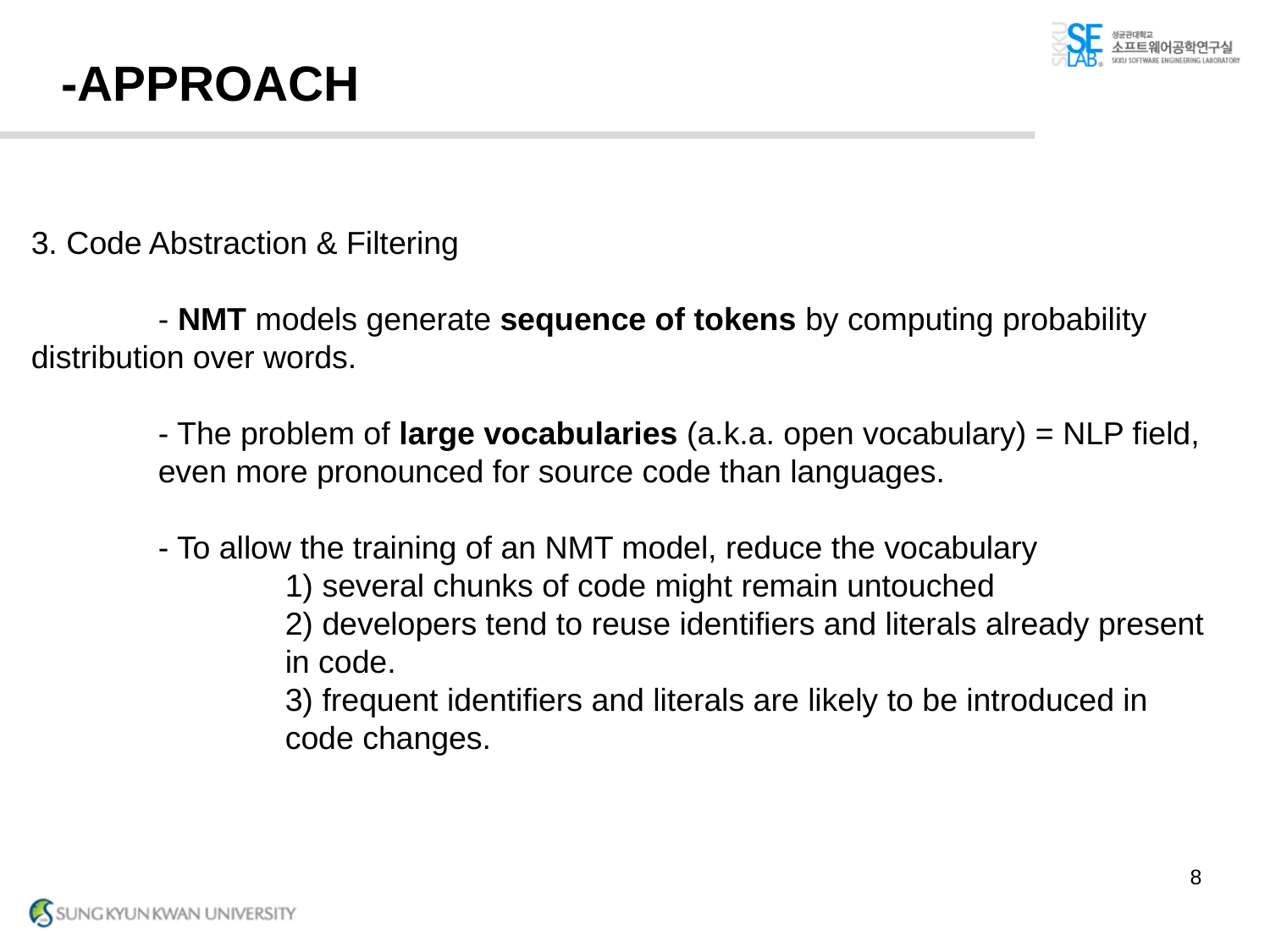

# -APPROACH
3. Code Abstraction & Filtering

	- NMT models generate sequence of tokens by computing probability 	distribution over words.

	- The problem of large vocabularies (a.k.a. open vocabulary) = NLP field,
	even more pronounced for source code than languages.

	- To allow the training of an NMT model, reduce the vocabulary
		1) several chunks of code might remain untouched
		2) developers tend to reuse identifiers and literals already present
		in code.
		3) frequent identifiers and literals are likely to be introduced in
		code changes.
8